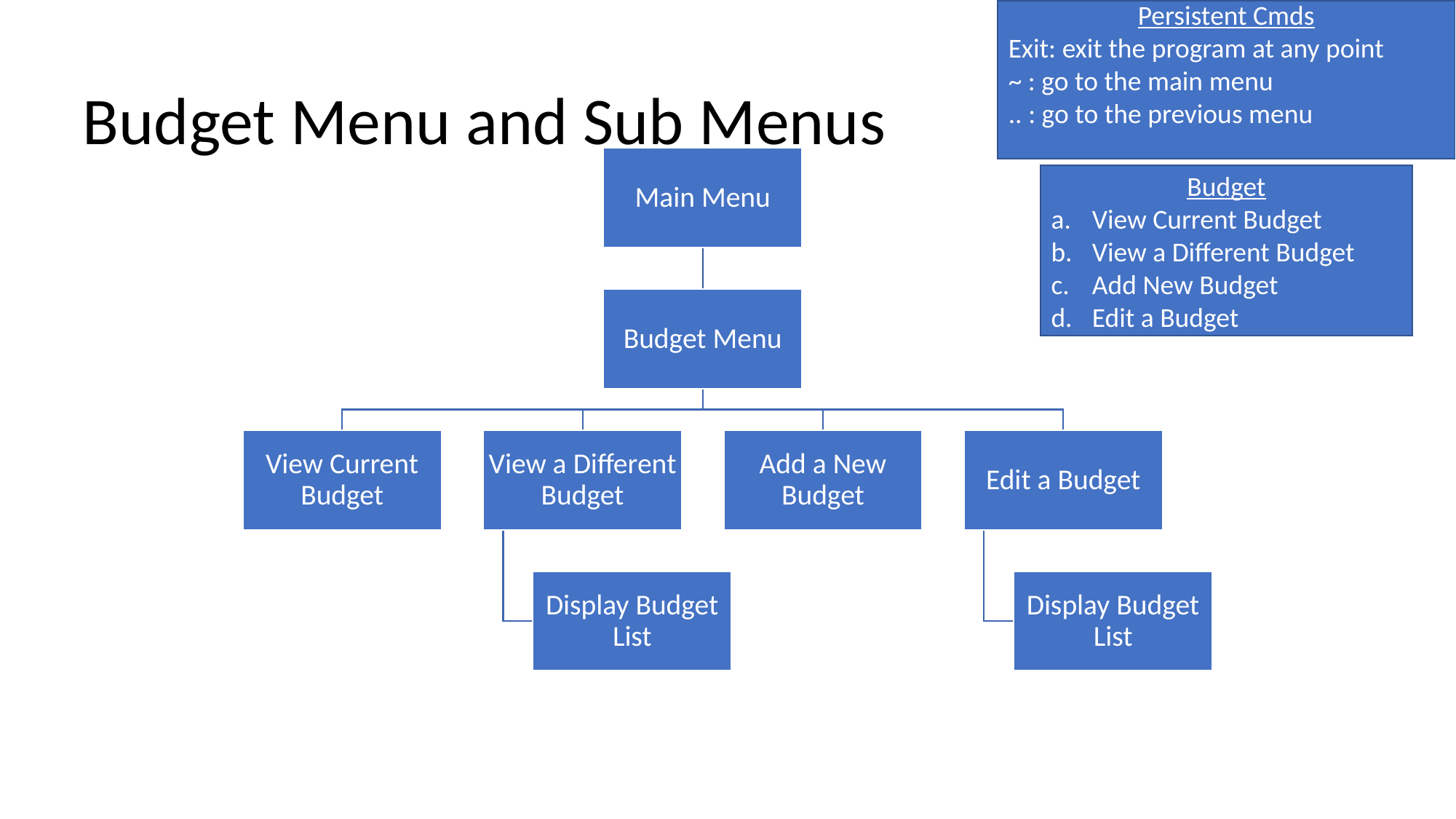

Persistent Cmds
Exit: exit the program at any point
~ : go to the main menu
.. : go to the previous menu

# Budget Menu and Sub Menus
Main Menu
Budget Menu
View Current Budget
View a Different Budget
Display Budget List
Add a New Budget
Edit a Budget
Display Budget List
Budget
View Current Budget
View a Different Budget
Add New Budget
Edit a Budget